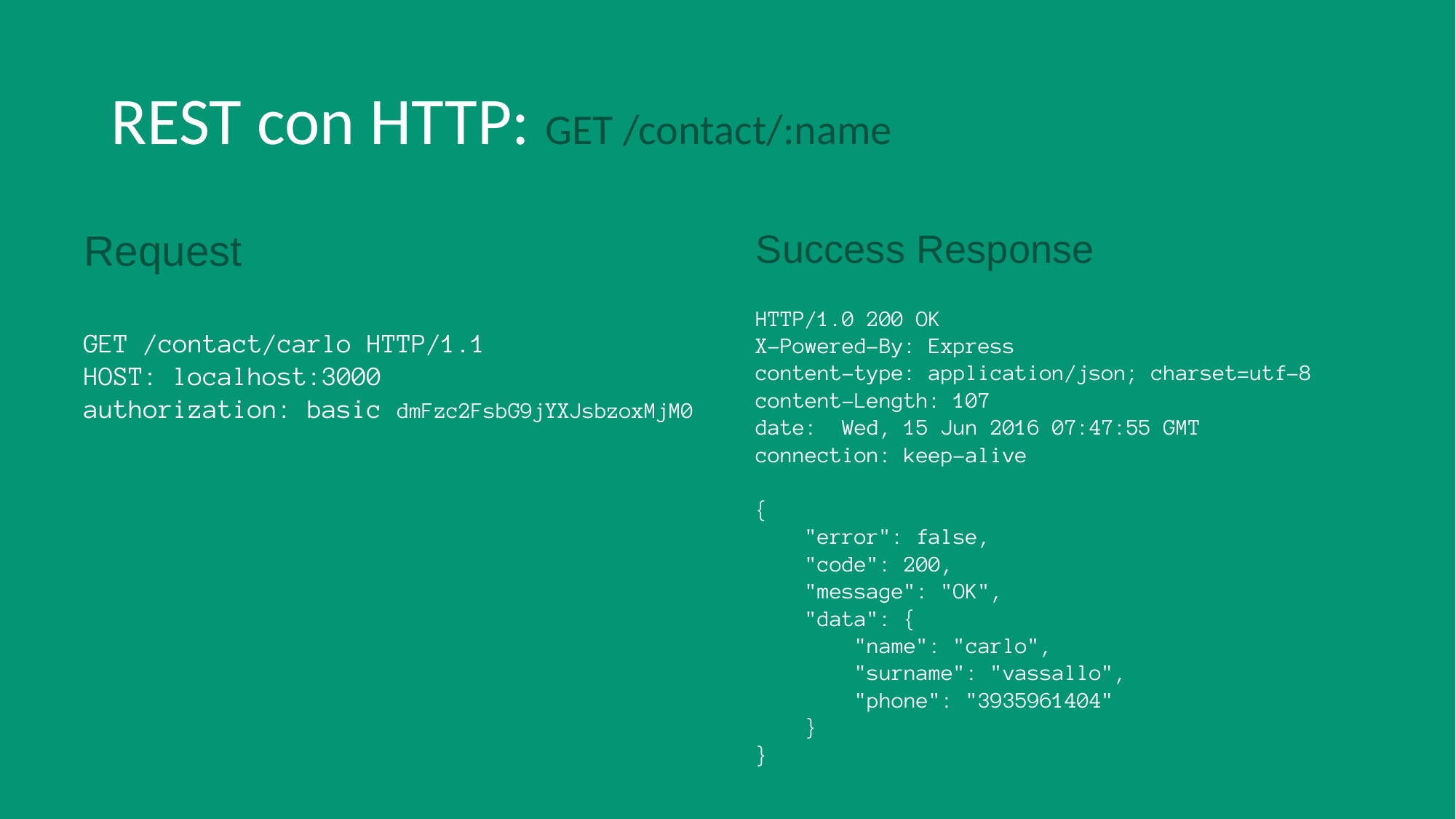

# REST con HTTP: GET /contact/:name
Success Response

HTTP/1.0 200 OK
X-Powered-By: Express
content-type: application/json; charset=utf-8
content-Length: 107
date:  Wed, 15 Jun 2016 07:47:55 GMT connection: keep-alive

{
    "error": false,
    "code": 200,
    "message": "OK",
    "data": {
        "name": "carlo",
        "surname": "vassallo",
        "phone": "3935961404"
    }
}
Request

GET /contact/carlo HTTP/1.1
HOST: localhost:3000
authorization: basic dmFzc2FsbG9jYXJsbzoxMjM0